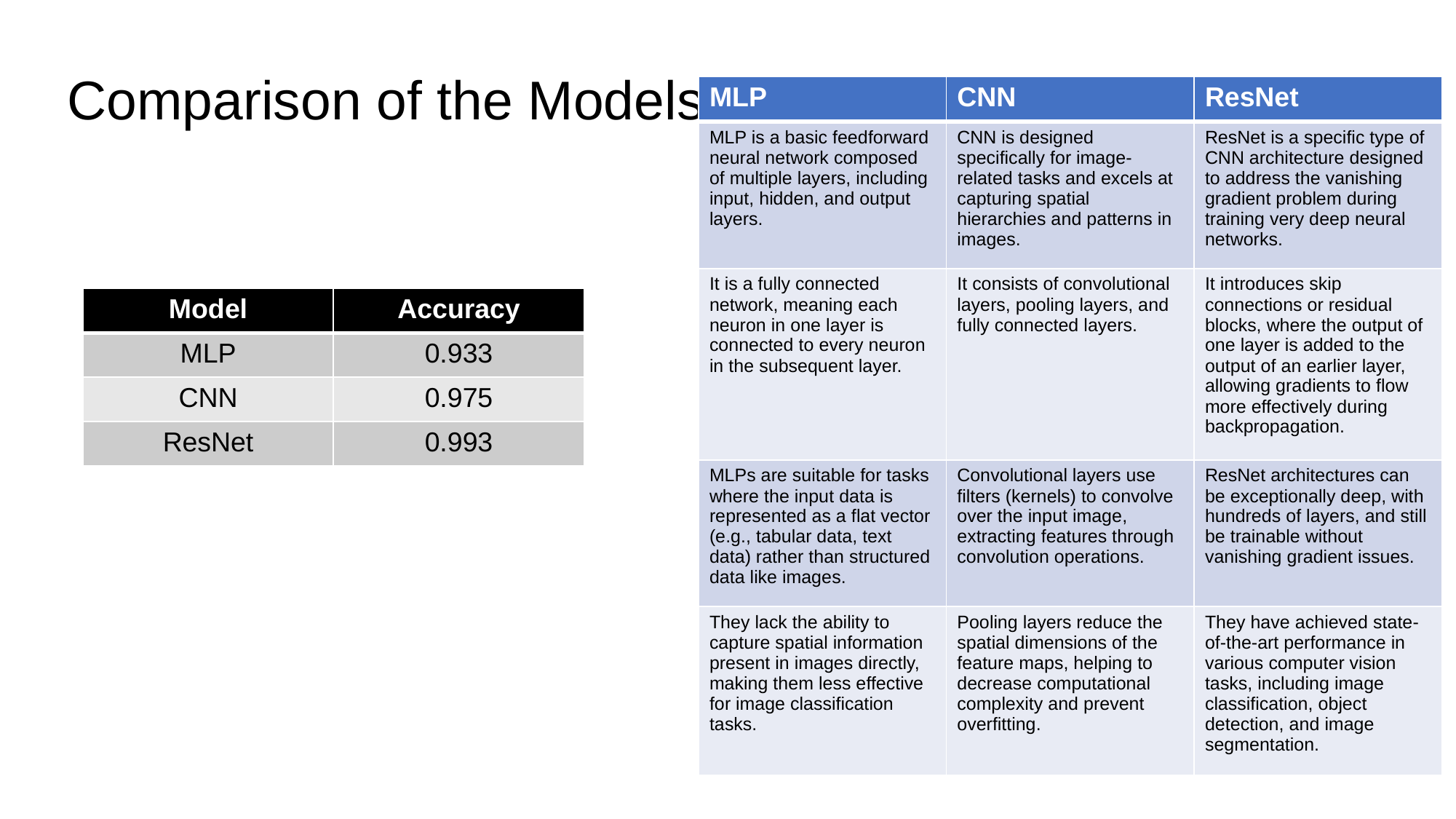

# Comparison of the Models
| MLP | CNN | ResNet |
| --- | --- | --- |
| MLP is a basic feedforward neural network composed of multiple layers, including input, hidden, and output layers. | CNN is designed specifically for image-related tasks and excels at capturing spatial hierarchies and patterns in images. | ResNet is a specific type of CNN architecture designed to address the vanishing gradient problem during training very deep neural networks. |
| It is a fully connected network, meaning each neuron in one layer is connected to every neuron in the subsequent layer. | It consists of convolutional layers, pooling layers, and fully connected layers. | It introduces skip connections or residual blocks, where the output of one layer is added to the output of an earlier layer, allowing gradients to flow more effectively during backpropagation. |
| MLPs are suitable for tasks where the input data is represented as a flat vector (e.g., tabular data, text data) rather than structured data like images. | Convolutional layers use filters (kernels) to convolve over the input image, extracting features through convolution operations. | ResNet architectures can be exceptionally deep, with hundreds of layers, and still be trainable without vanishing gradient issues. |
| They lack the ability to capture spatial information present in images directly, making them less effective for image classification tasks. | Pooling layers reduce the spatial dimensions of the feature maps, helping to decrease computational complexity and prevent overfitting. | They have achieved state-of-the-art performance in various computer vision tasks, including image classification, object detection, and image segmentation. |
| Model | Accuracy |
| --- | --- |
| MLP | 0.933 |
| CNN | 0.975 |
| ResNet | 0.993 |